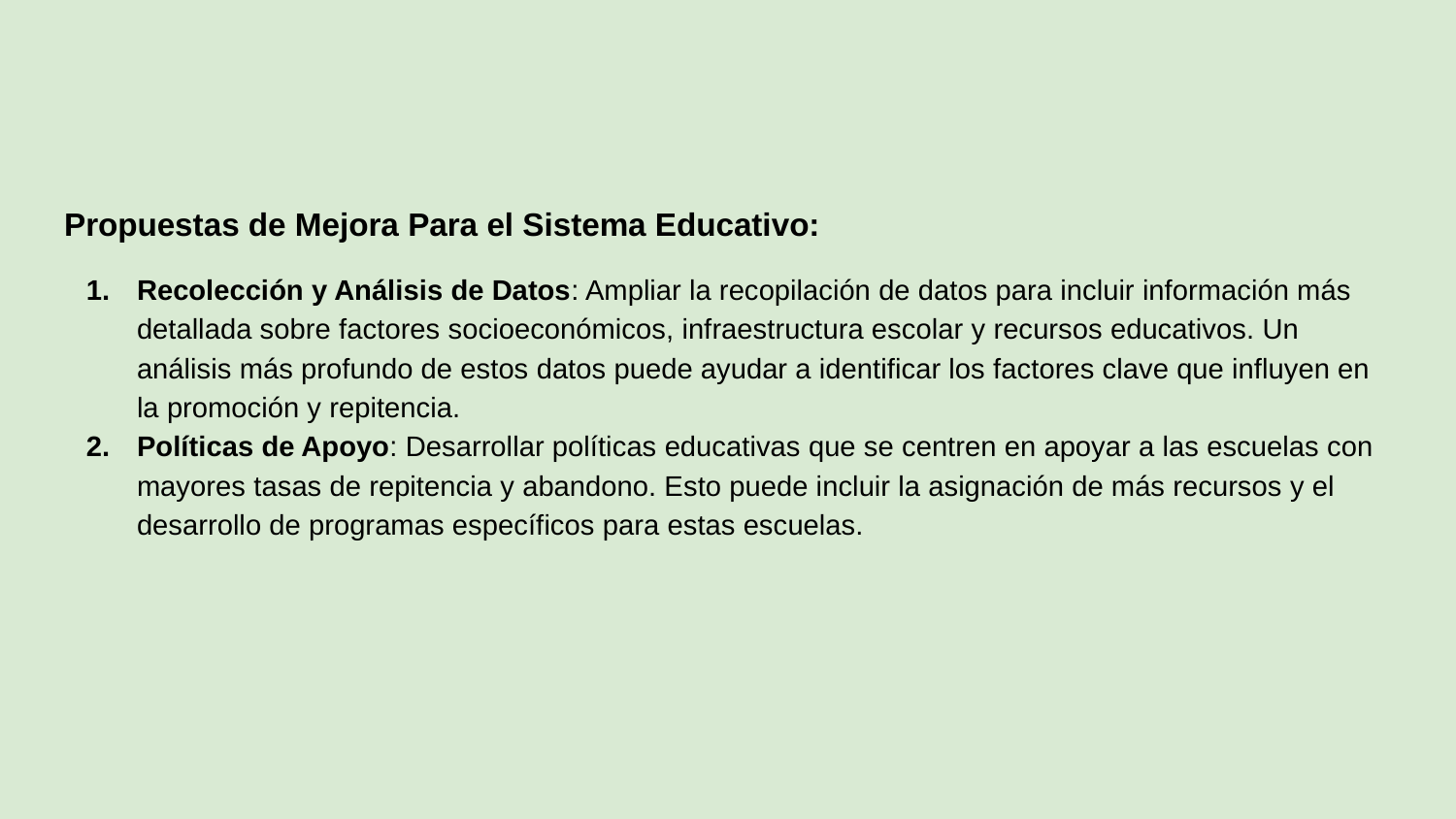

Propuestas de Mejora Para el Sistema Educativo:
Recolección y Análisis de Datos: Ampliar la recopilación de datos para incluir información más detallada sobre factores socioeconómicos, infraestructura escolar y recursos educativos. Un análisis más profundo de estos datos puede ayudar a identificar los factores clave que influyen en la promoción y repitencia.
Políticas de Apoyo: Desarrollar políticas educativas que se centren en apoyar a las escuelas con mayores tasas de repitencia y abandono. Esto puede incluir la asignación de más recursos y el desarrollo de programas específicos para estas escuelas.